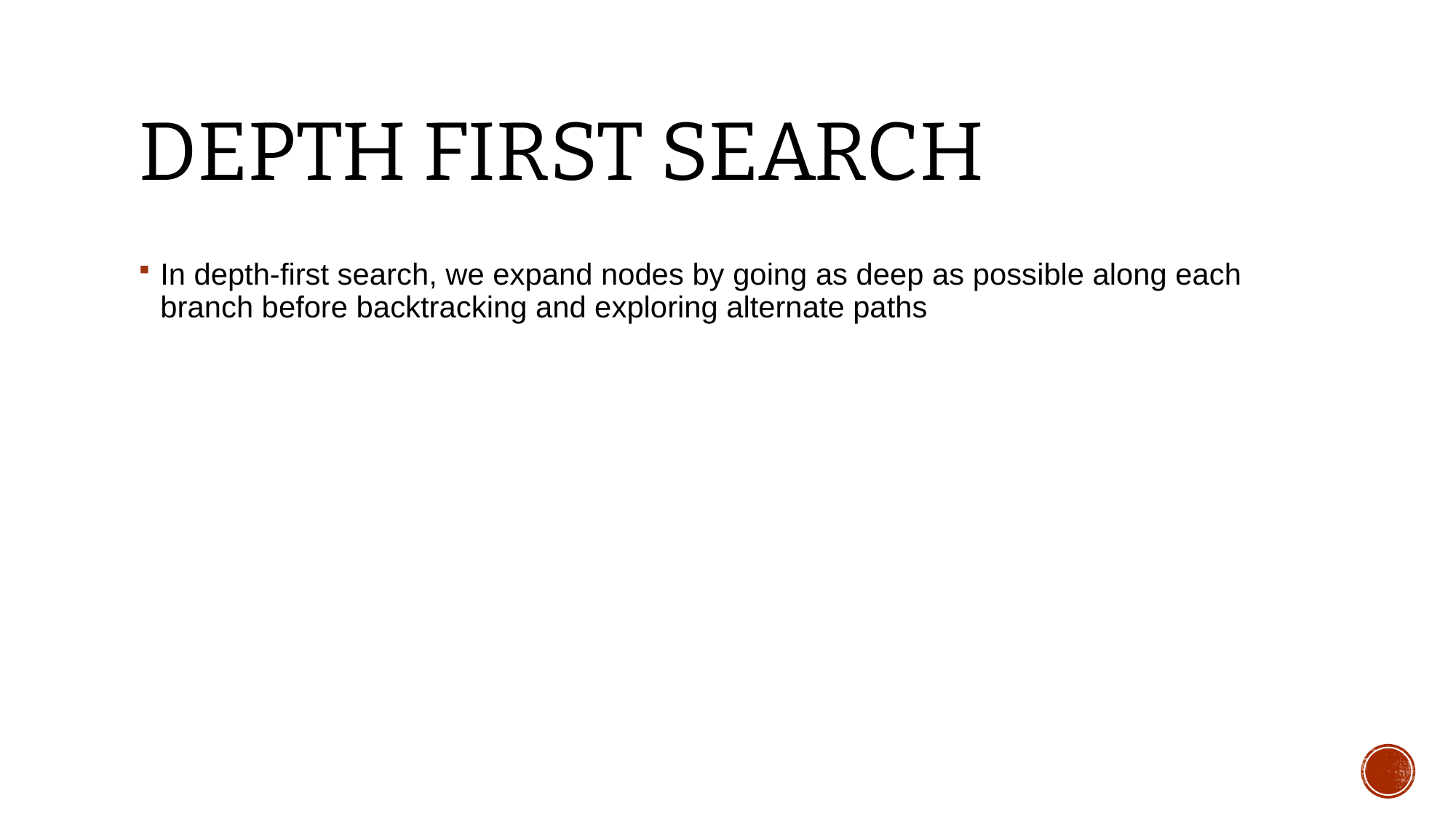

# Depth first search
In depth-first search, we expand nodes by going as deep as possible along each branch before backtracking and exploring alternate paths